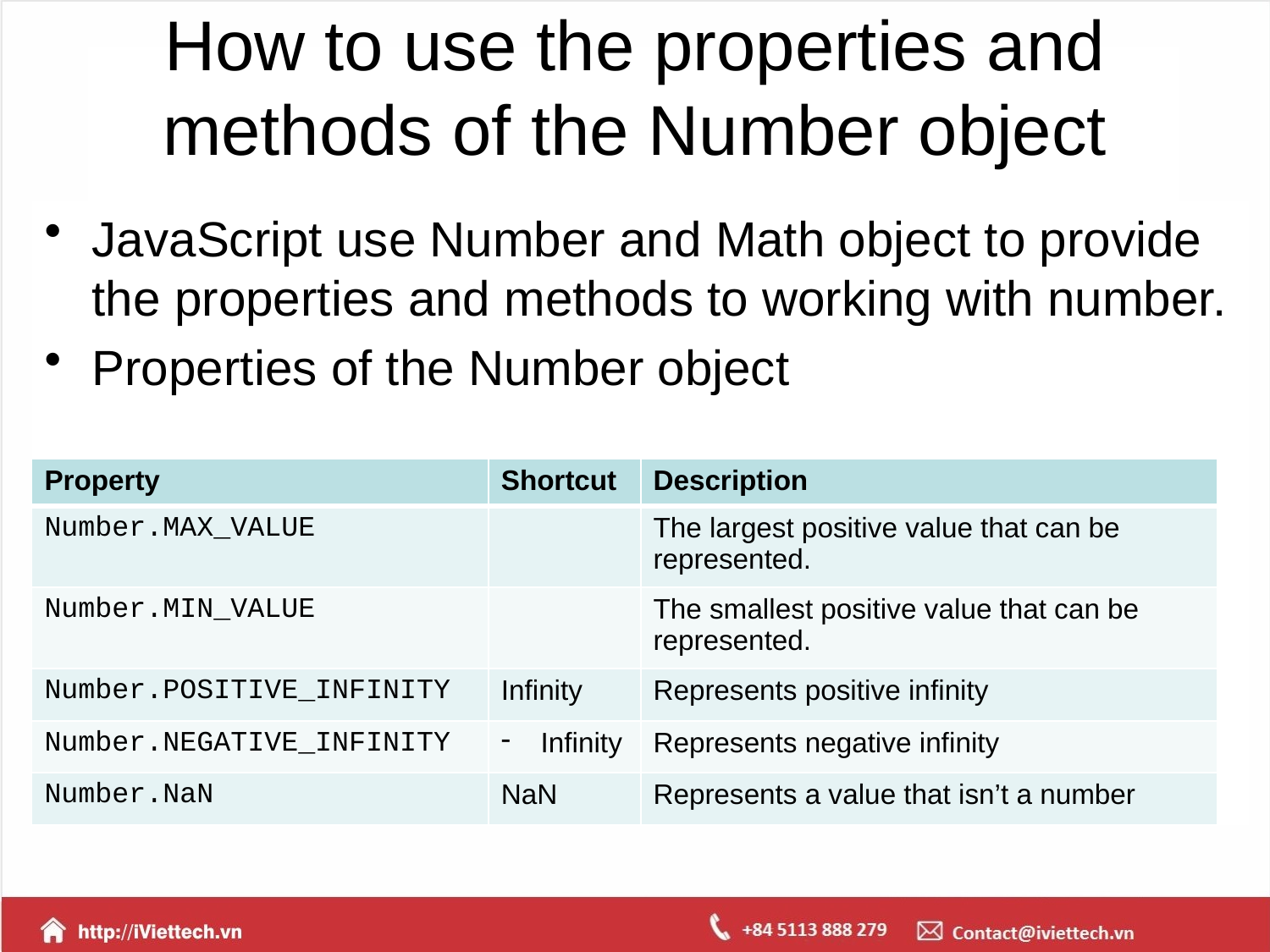

# How to use the properties and methods of the Number object
JavaScript use Number and Math object to provide the properties and methods to working with number.
Properties of the Number object

| Property | Shortcut | Description |
| --- | --- | --- |
| Number.MAX\_VALUE |  | The largest positive value that can be represented. |
| Number.MIN\_VALUE |  | The smallest positive value that can be represented. |
| Number.POSITIVE\_INFINITY | Infinity | Represents positive infinity |
| Number.NEGATIVE\_INFINITY | Infinity | Represents negative infinity |
| Number.NaN | NaN | Represents a value that isn’t a number |